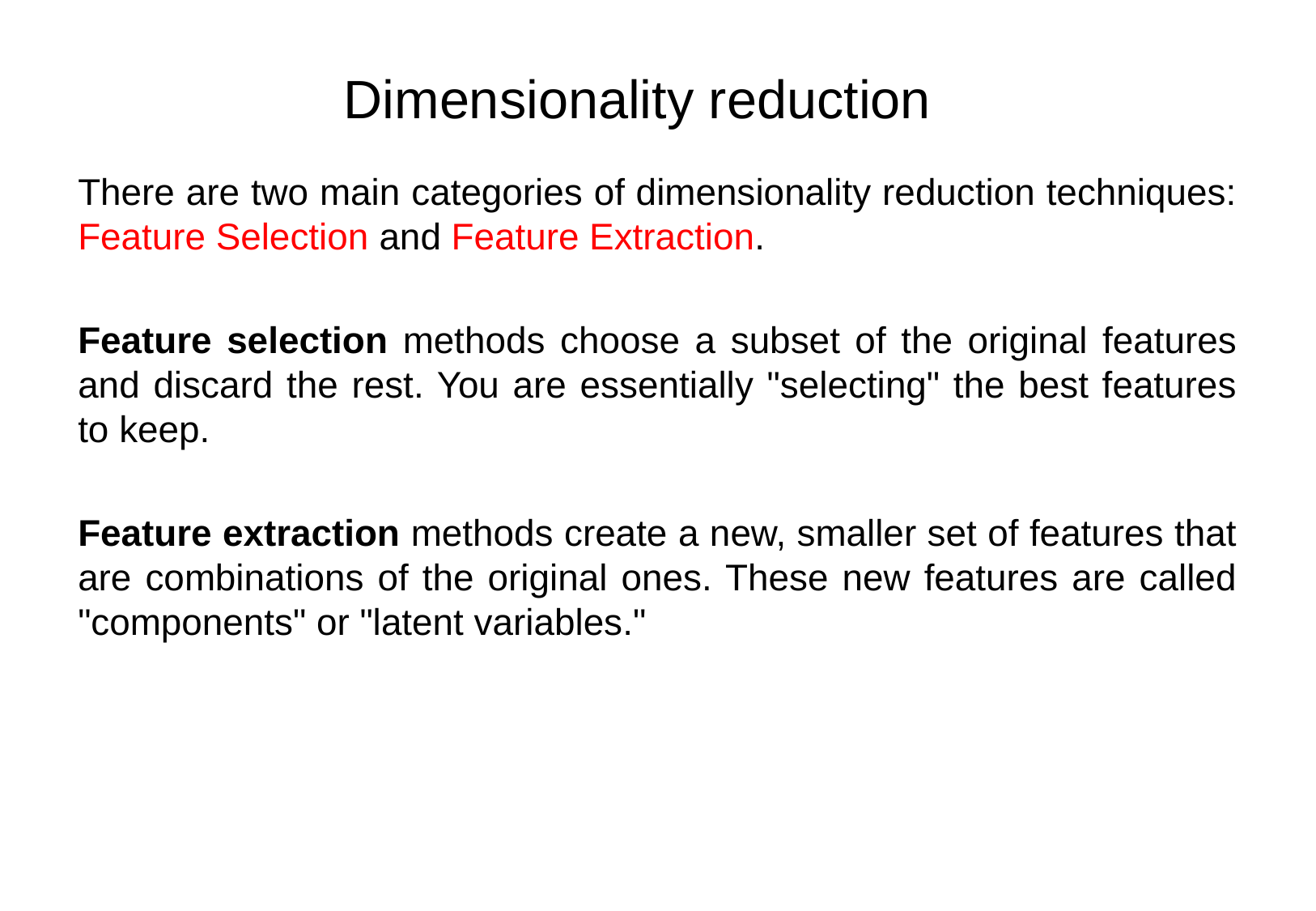

# Dimensionality reduction
There are two main categories of dimensionality reduction techniques: Feature Selection and Feature Extraction.

Feature selection methods choose a subset of the original features and discard the rest. You are essentially "selecting" the best features to keep.

Feature extraction methods create a new, smaller set of features that are combinations of the original ones. These new features are called "components" or "latent variables."